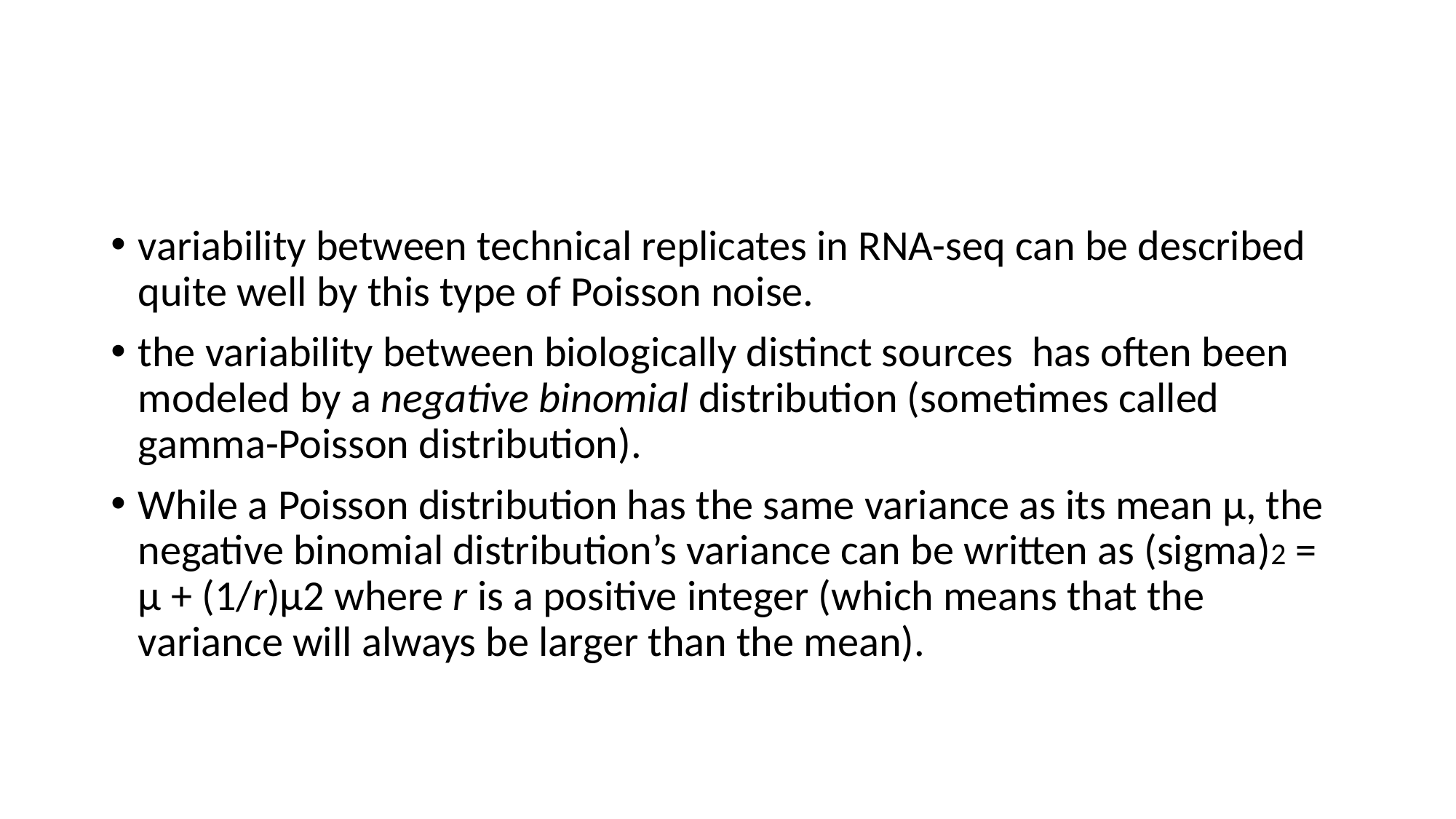

#
variability between technical replicates in RNA-seq can be described quite well by this type of Poisson noise.
the variability between biologically distinct sources  has often been modeled by a negative binomial distribution (sometimes called gamma-Poisson distribution).
While a Poisson distribution has the same variance as its mean μ, the negative binomial distribution’s variance can be written as (sigma)2 = μ + (1/r)μ2 where r is a positive integer (which means that the variance will always be larger than the mean).